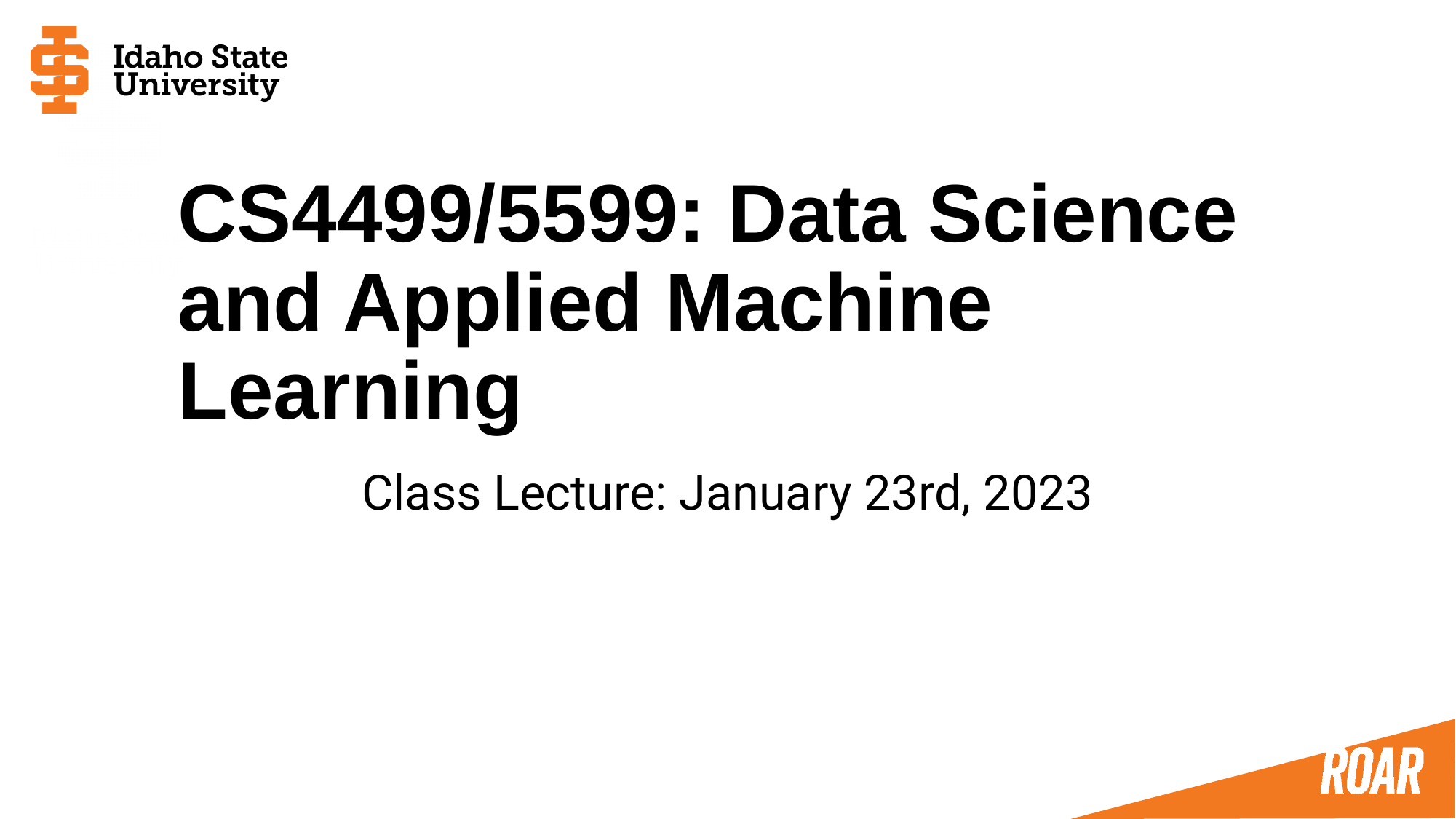

# CS4499/5599: Data Science and Applied Machine Learning
Class Lecture: January 23rd, 2023